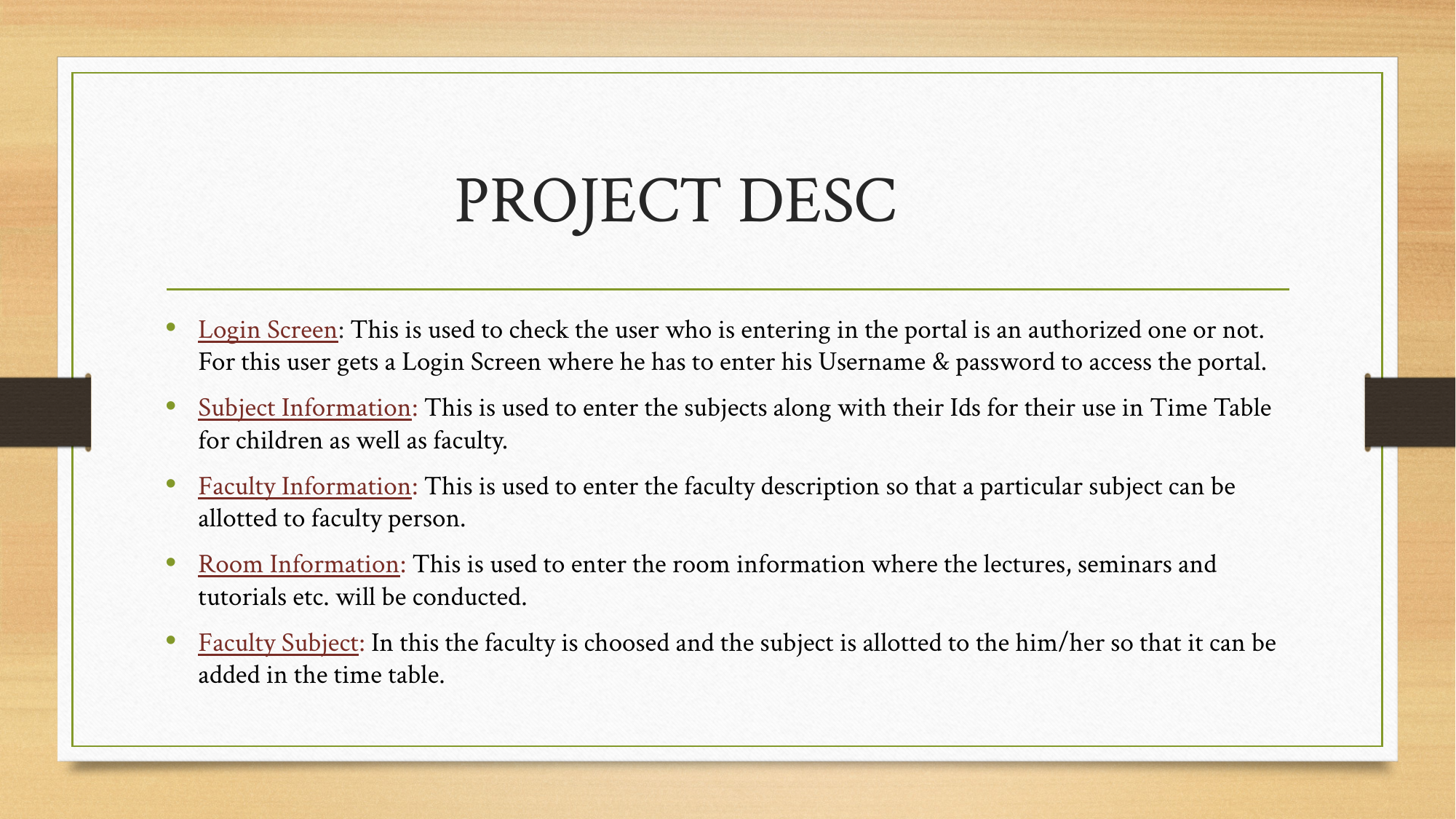

# PROJECT DESC
Login Screen: This is used to check the user who is entering in the portal is an authorized one or not. For this user gets a Login Screen where he has to enter his Username & password to access the portal.
Subject Information: This is used to enter the subjects along with their Ids for their use in Time Table for children as well as faculty.
Faculty Information: This is used to enter the faculty description so that a particular subject can be allotted to faculty person.
Room Information: This is used to enter the room information where the lectures, seminars and tutorials etc. will be conducted.
Faculty Subject: In this the faculty is choosed and the subject is allotted to the him/her so that it can be added in the time table.